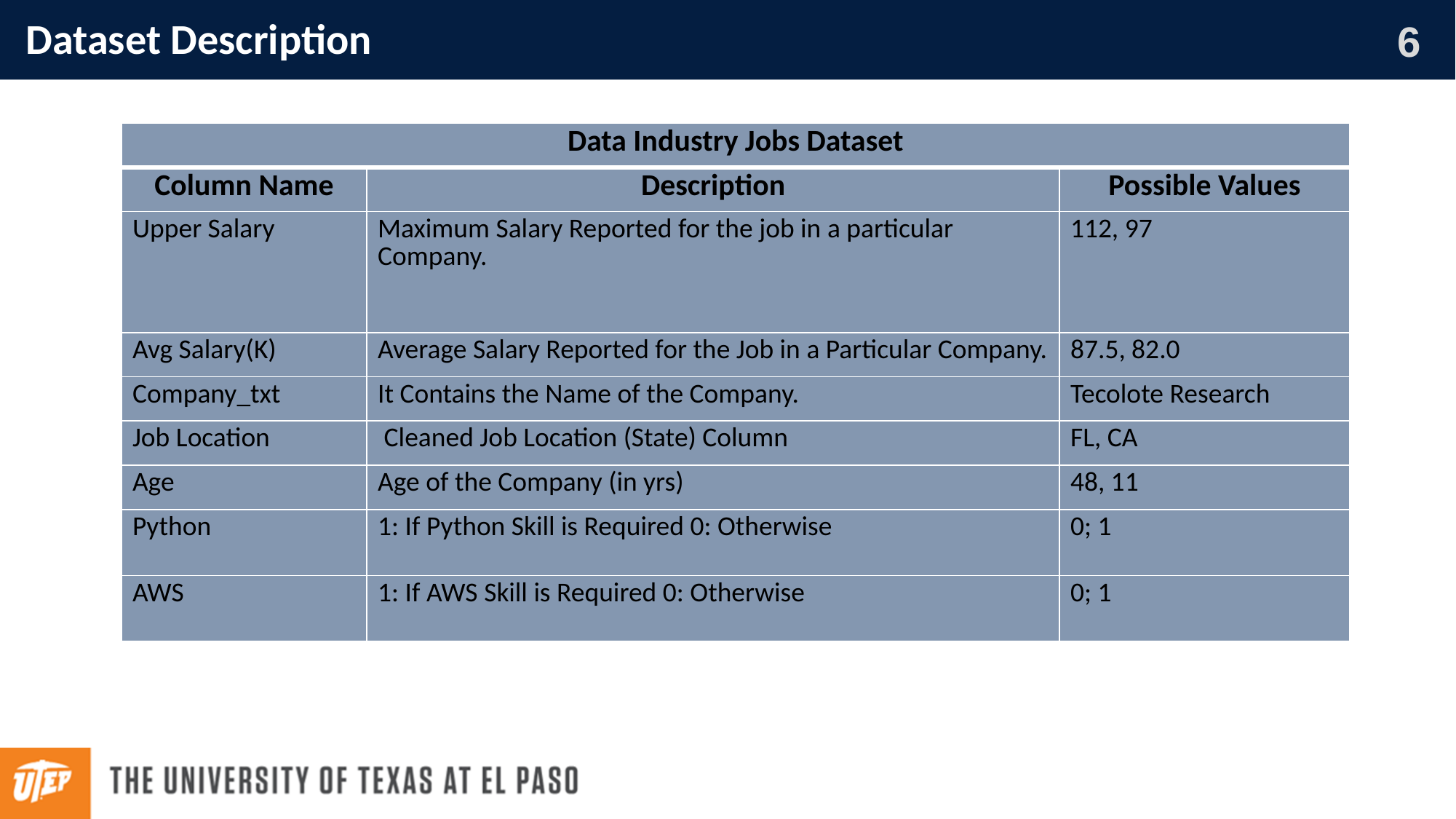

Dataset Description
| Data Industry Jobs Dataset |  |  |
| --- | --- | --- |
| Column Name | Description | Possible Values |
| Upper Salary | Maximum Salary Reported for the job in a particular Company. | 112, 97 |
| Avg Salary(K) | Average Salary Reported for the Job in a Particular Company. | 87.5, 82.0 |
| Company\_txt | It Contains the Name of the Company. | Tecolote Research |
| Job Location | Cleaned Job Location (State) Column | FL, CA |
| Age | Age of the Company (in yrs) | 48, 11 |
| Python | 1: If Python Skill is Required 0: Otherwise | 0; 1 |
| AWS | 1: If AWS Skill is Required 0: Otherwise | 0; 1 |